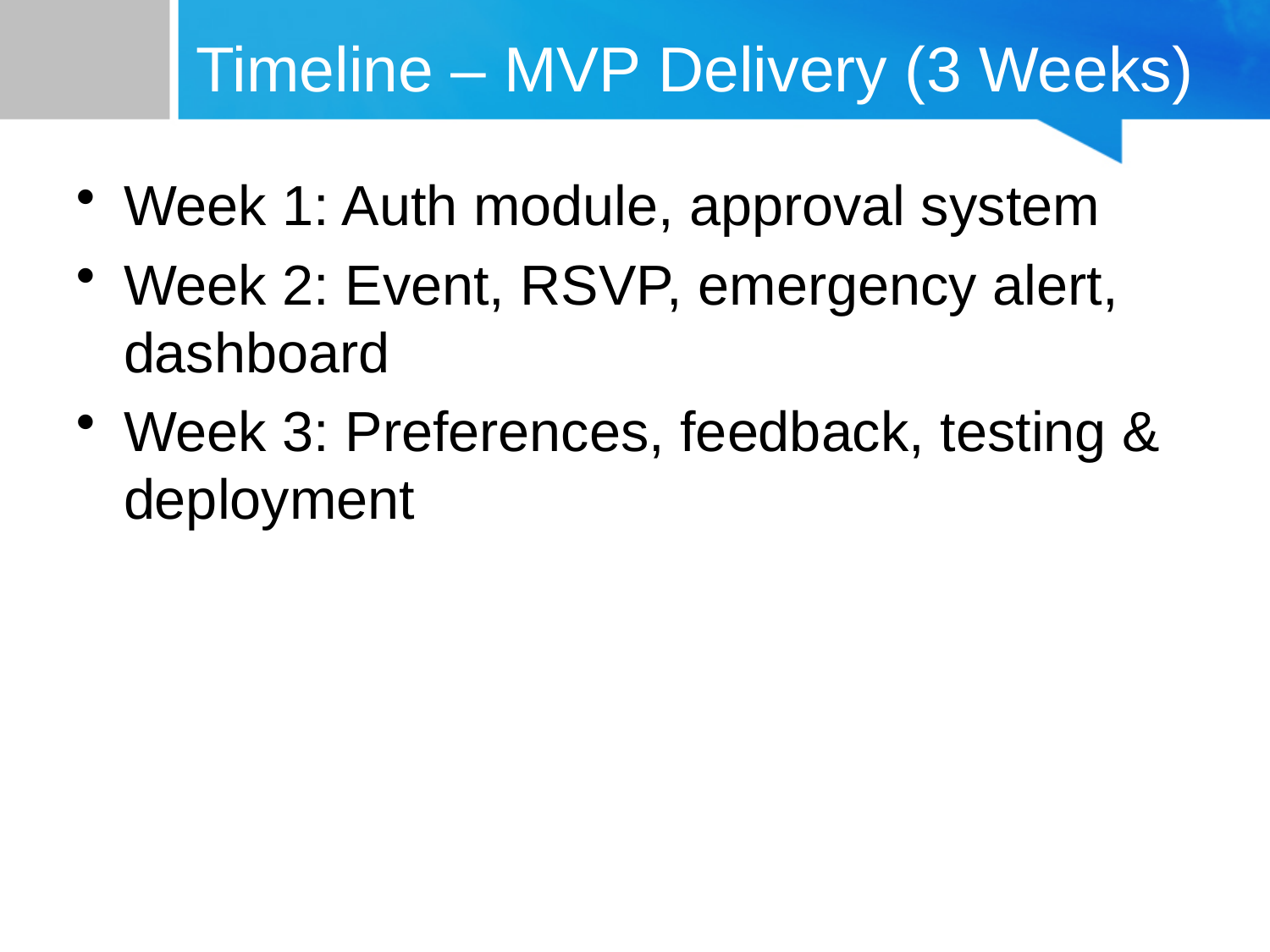

# Timeline – MVP Delivery (3 Weeks)
Week 1: Auth module, approval system
Week 2: Event, RSVP, emergency alert, dashboard
Week 3: Preferences, feedback, testing & deployment